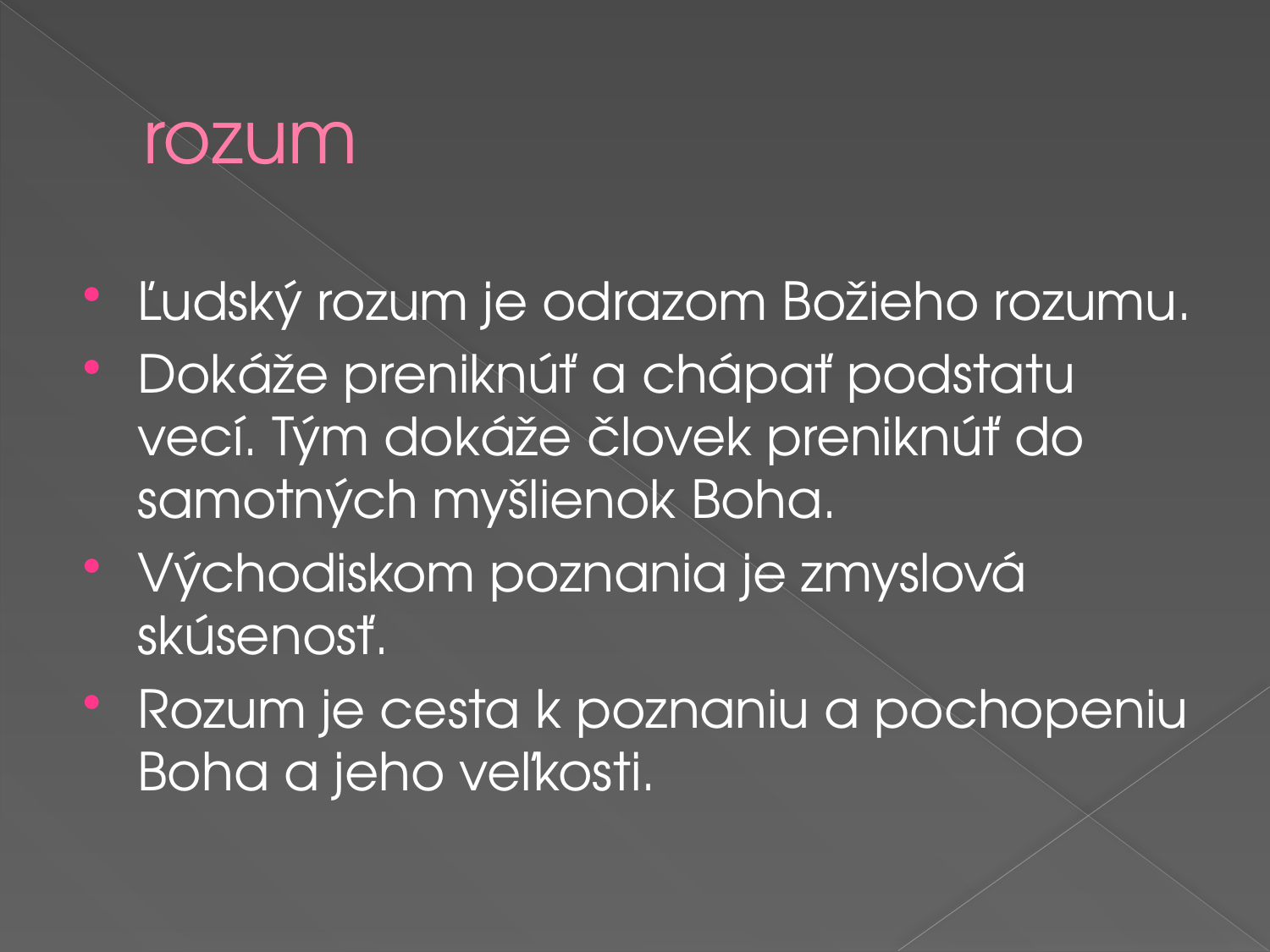

# rozum
Ľudský rozum je odrazom Božieho rozumu.
Dokáže preniknúť a chápať podstatu vecí. Tým dokáže človek preniknúť do samotných myšlienok Boha.
Východiskom poznania je zmyslová skúsenosť.
Rozum je cesta k poznaniu a pochopeniu Boha a jeho veľkosti.